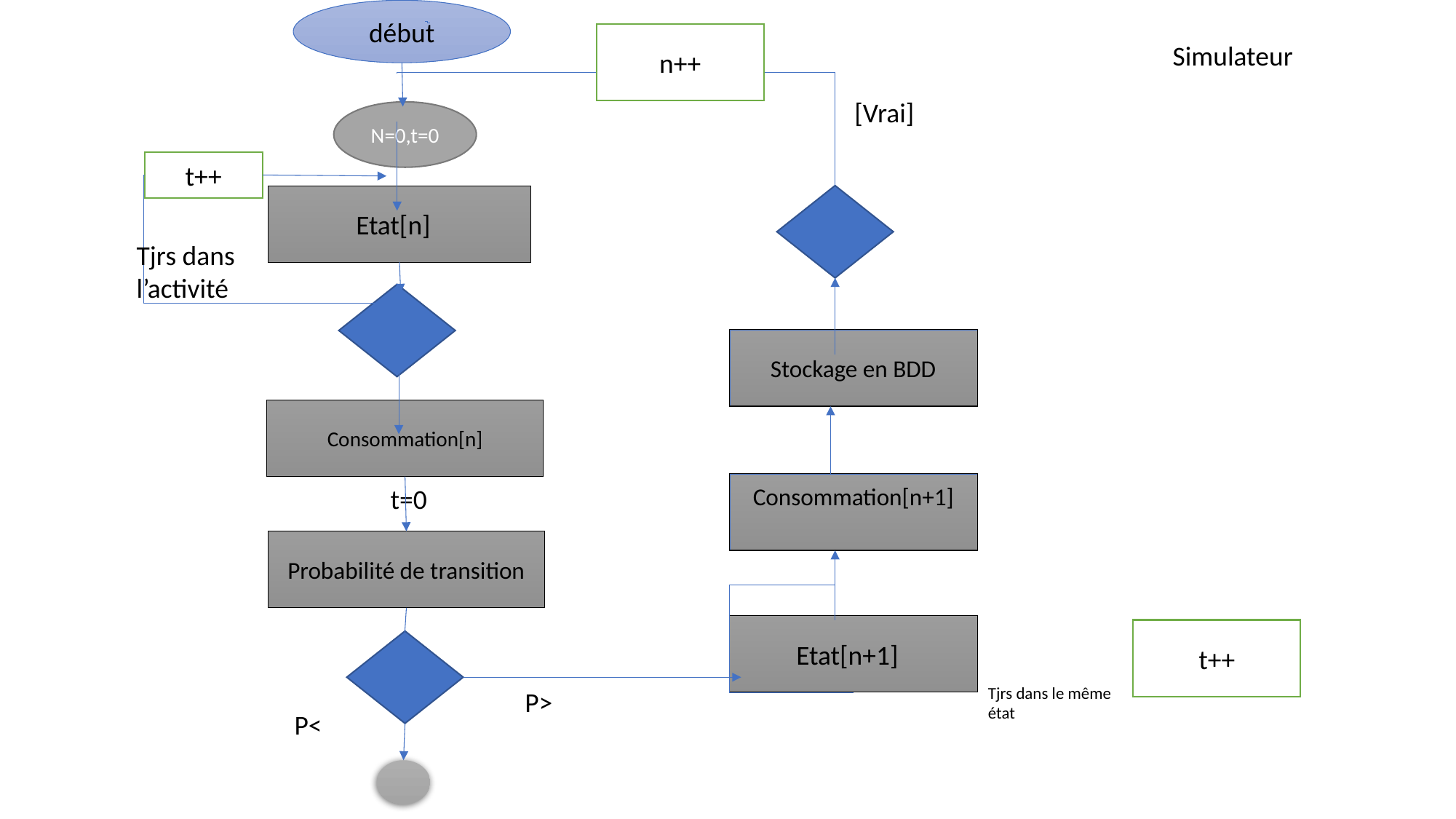

début
n++
Simulateur
[Vrai]
N=0,t=0
t++

Etat[n]
Tjrs dans l’activité

Stockage en BDD
Consommation[n]
t=0
Consommation[n+1]

Probabilité de transition
Etat[n+1]
t++

Tjrs dans le même état
P>
P<